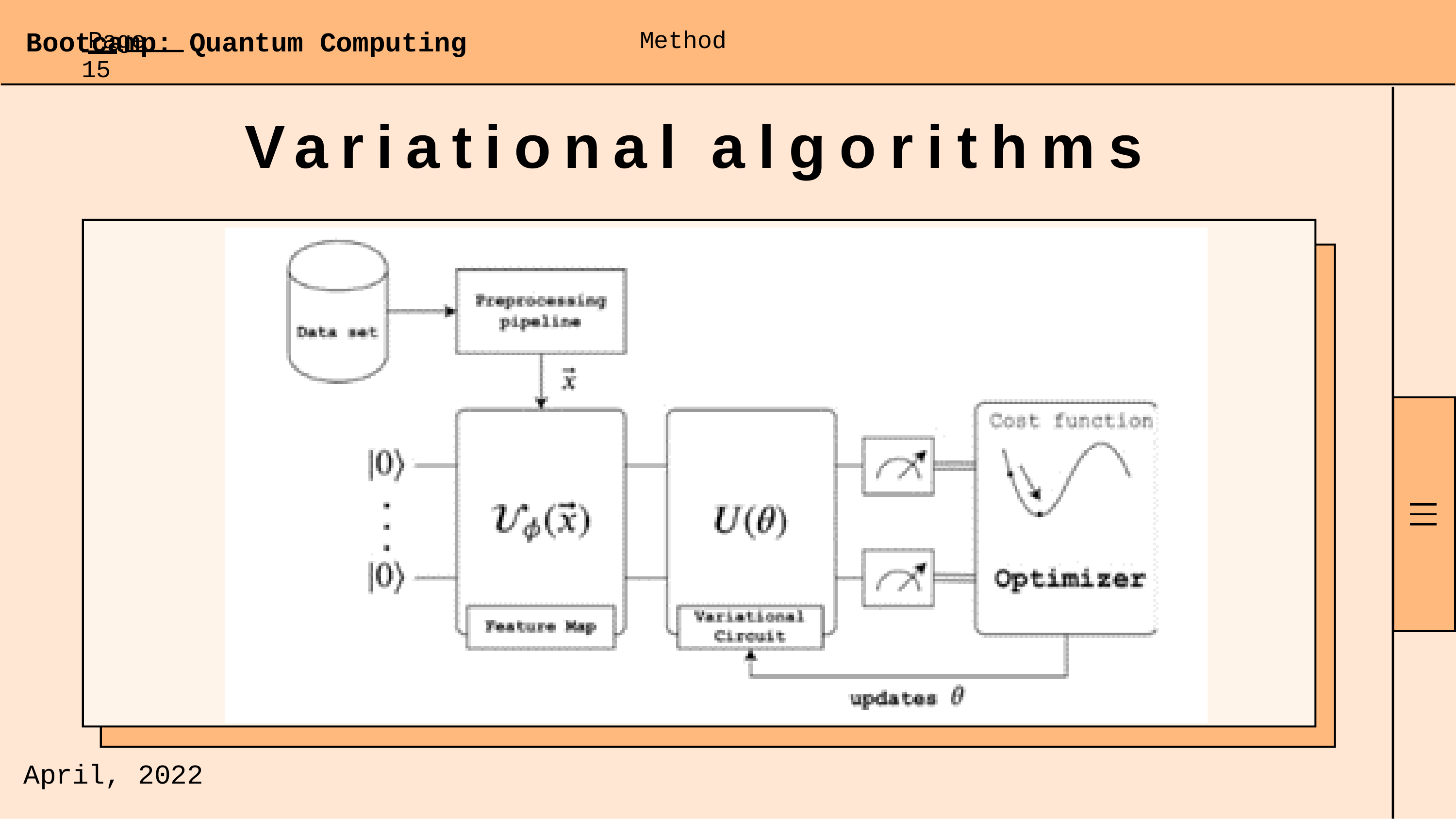

Page 15
Method
# Bootcamp: Quantum Computing

Variational algorithms
April,
2022